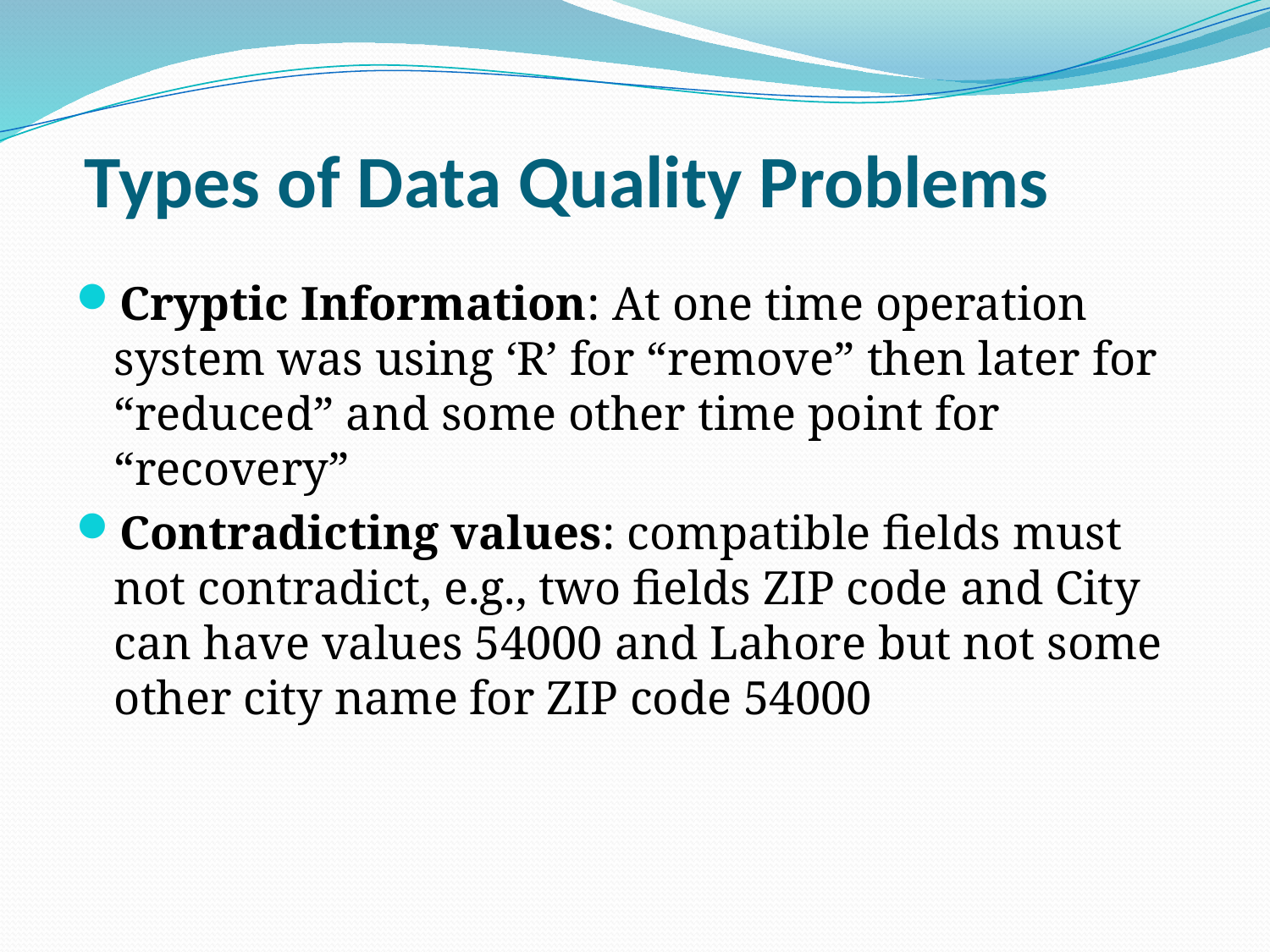

Types of Data Quality Problems
Cryptic Information: At one time operation system was using ‘R’ for “remove” then later for “reduced” and some other time point for “recovery”
Contradicting values: compatible fields must not contradict, e.g., two fields ZIP code and City can have values 54000 and Lahore but not some other city name for ZIP code 54000